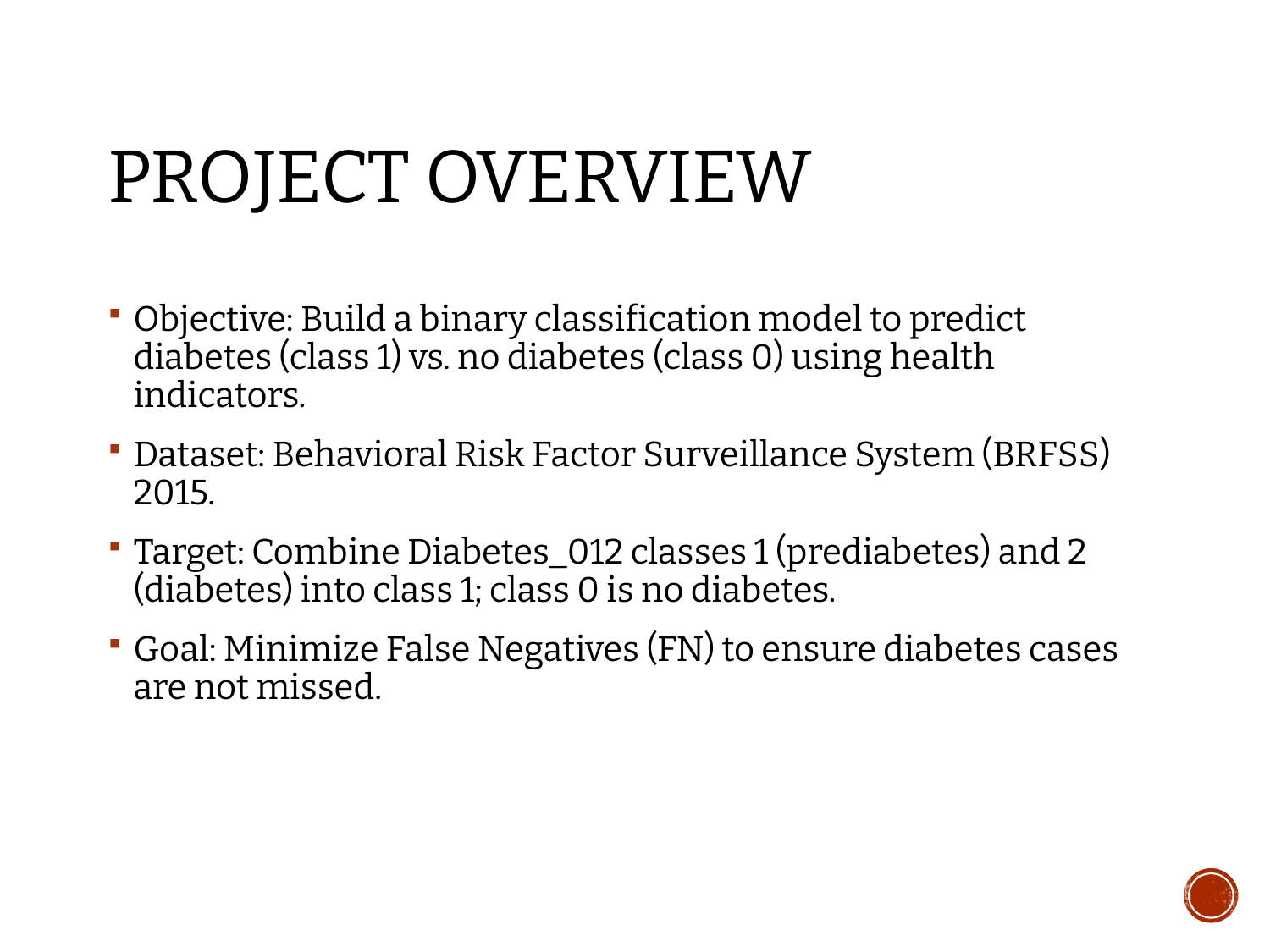

# Project Overview
Objective: Build a binary classification model to predict diabetes (class 1) vs. no diabetes (class 0) using health indicators.
Dataset: Behavioral Risk Factor Surveillance System (BRFSS) 2015.
Target: Combine Diabetes_012 classes 1 (prediabetes) and 2 (diabetes) into class 1; class 0 is no diabetes.
Goal: Minimize False Negatives (FN) to ensure diabetes cases are not missed.